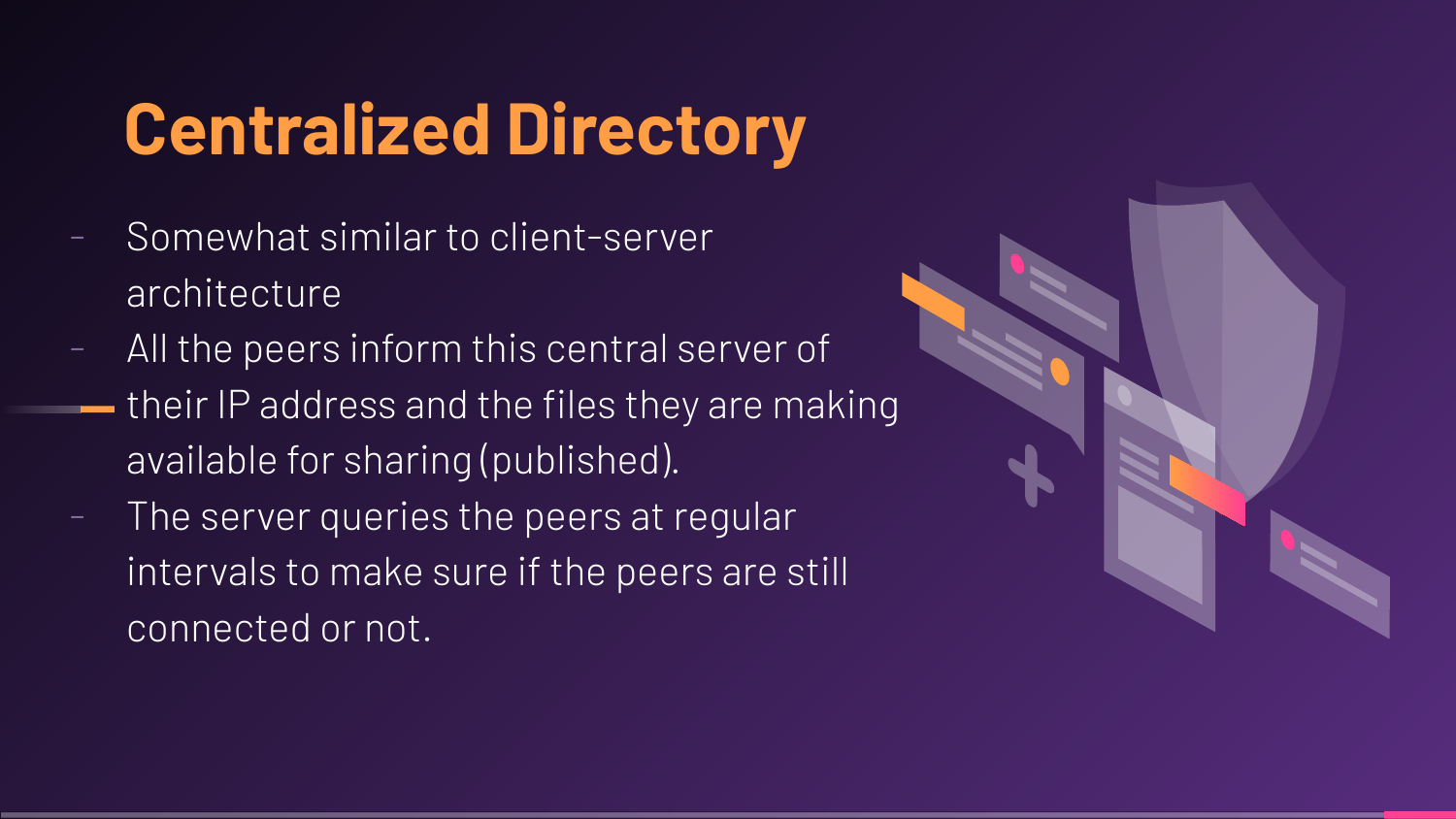

# Centralized Directory

Somewhat similar to client-server architecture
All the peers inform this central server of their IP address and the files they are making available for sharing (published).
The server queries the peers at regular intervals to make sure if the peers are still connected or not.